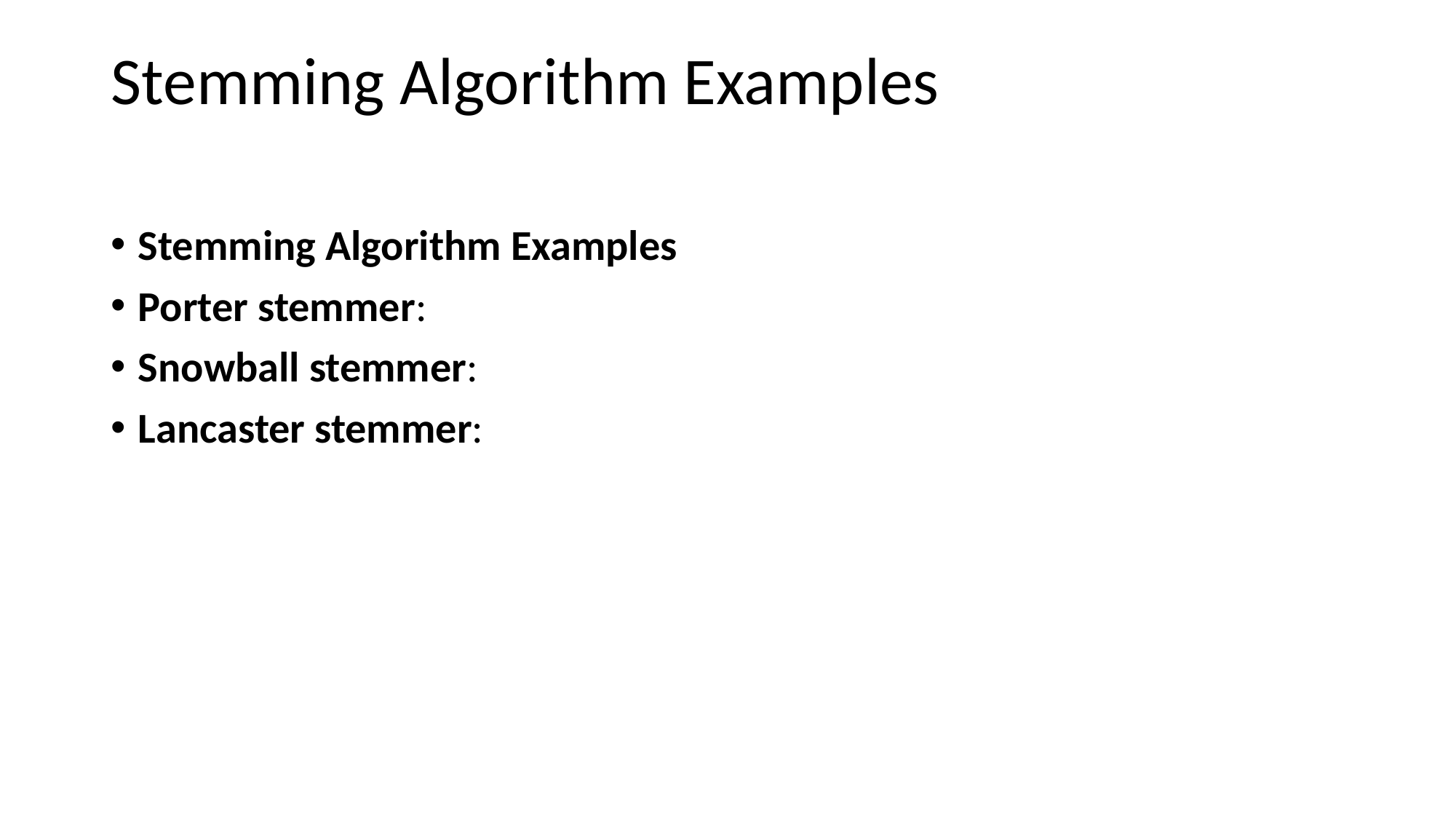

# Stemming Algorithm Examples
Stemming Algorithm Examples
Porter stemmer:
Snowball stemmer:
Lancaster stemmer: